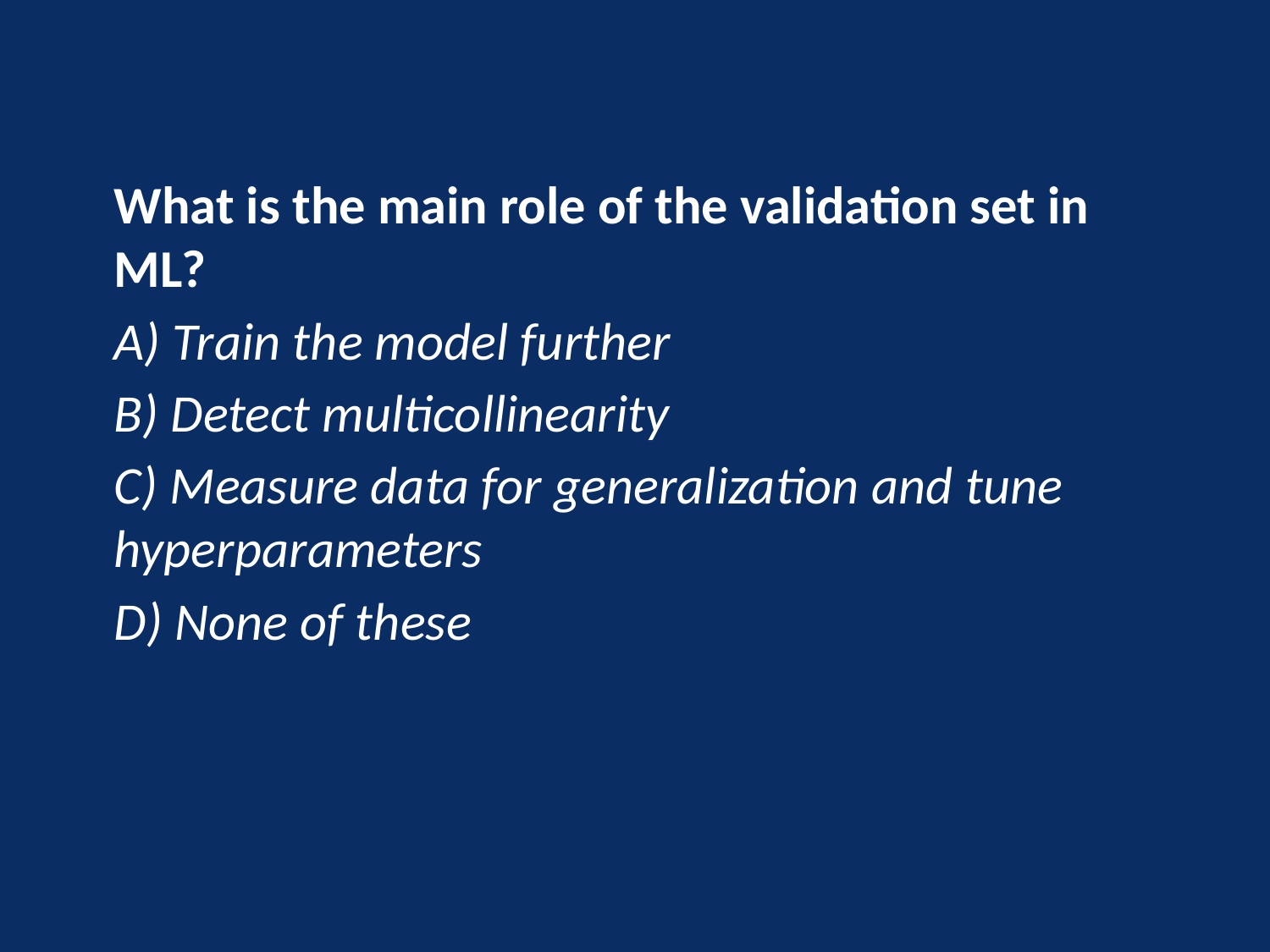

What is the main role of the validation set in ML?
A) Train the model further
B) Detect multicollinearity
C) Measure data for generalization and tune hyperparameters
D) None of these